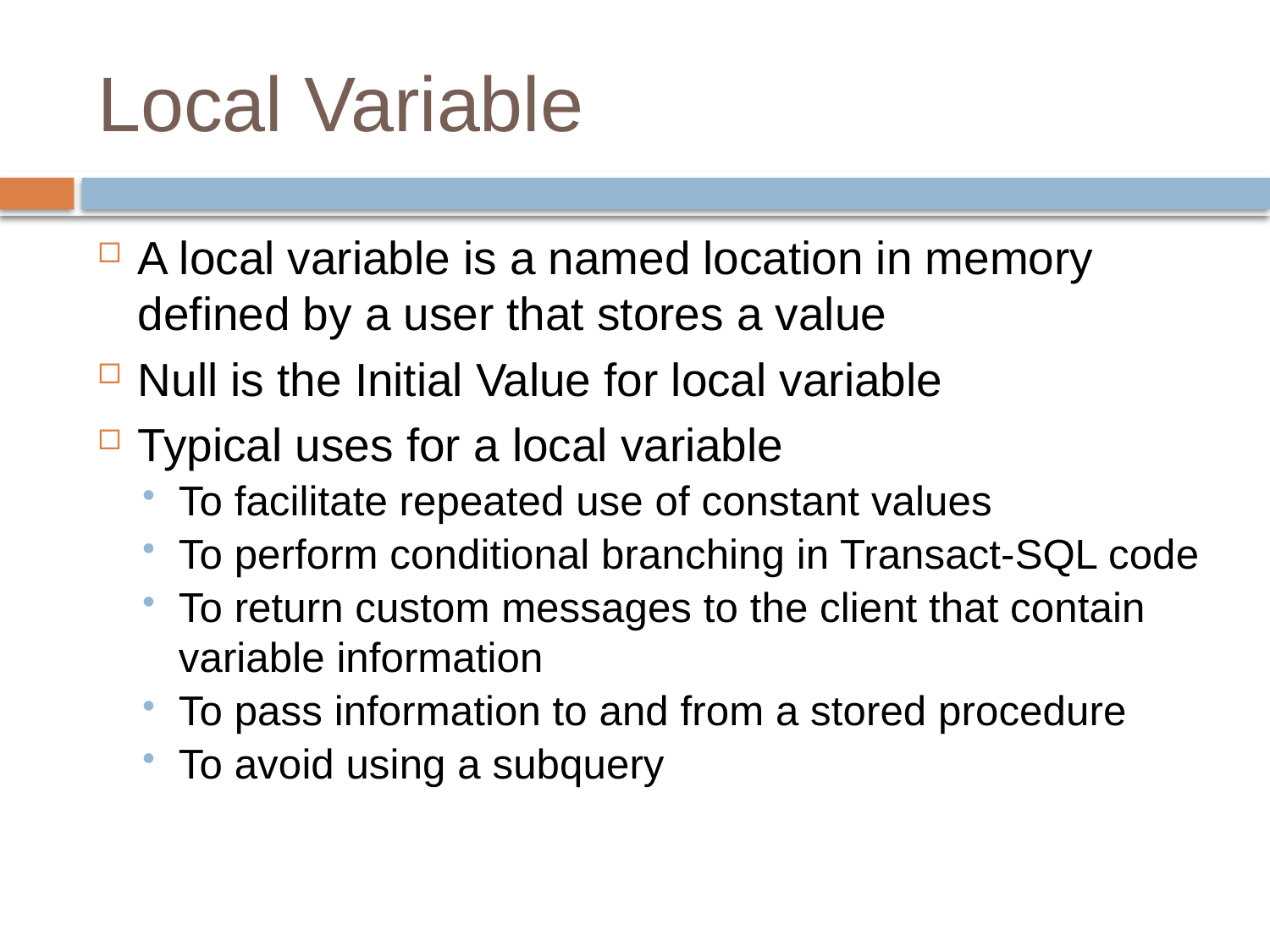

# Local Variable
A local variable is a named location in memory defined by a user that stores a value
Null is the Initial Value for local variable
Typical uses for a local variable
To facilitate repeated use of constant values
To perform conditional branching in Transact-SQL code
To return custom messages to the client that contain variable information
To pass information to and from a stored procedure
To avoid using a subquery